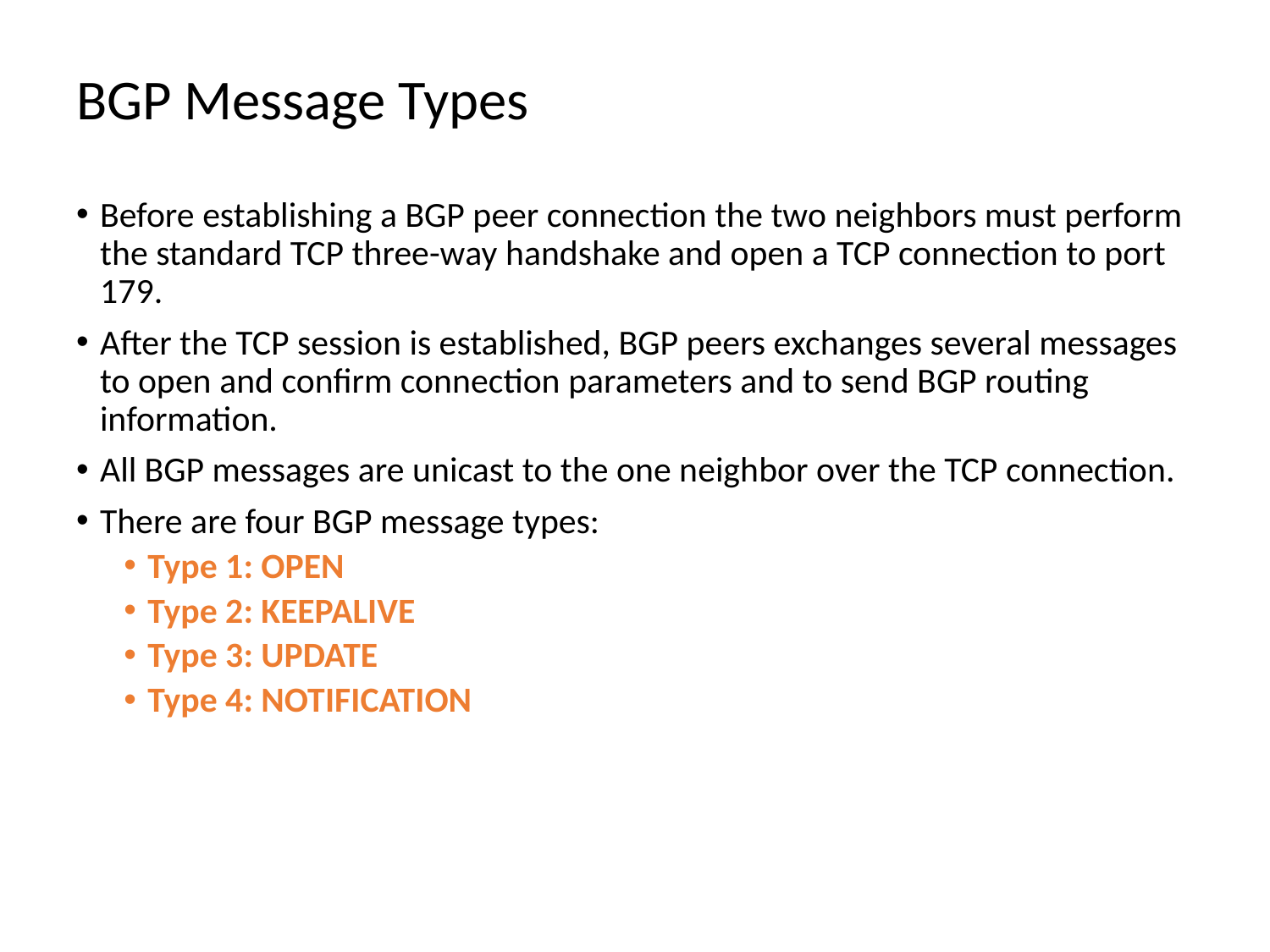

# BGP Message Types
Before establishing a BGP peer connection the two neighbors must perform the standard TCP three-way handshake and open a TCP connection to port 179.
After the TCP session is established, BGP peers exchanges several messages to open and confirm connection parameters and to send BGP routing information.
All BGP messages are unicast to the one neighbor over the TCP connection.
There are four BGP message types:
Type 1: OPEN
Type 2: KEEPALIVE
Type 3: UPDATE
Type 4: NOTIFICATION